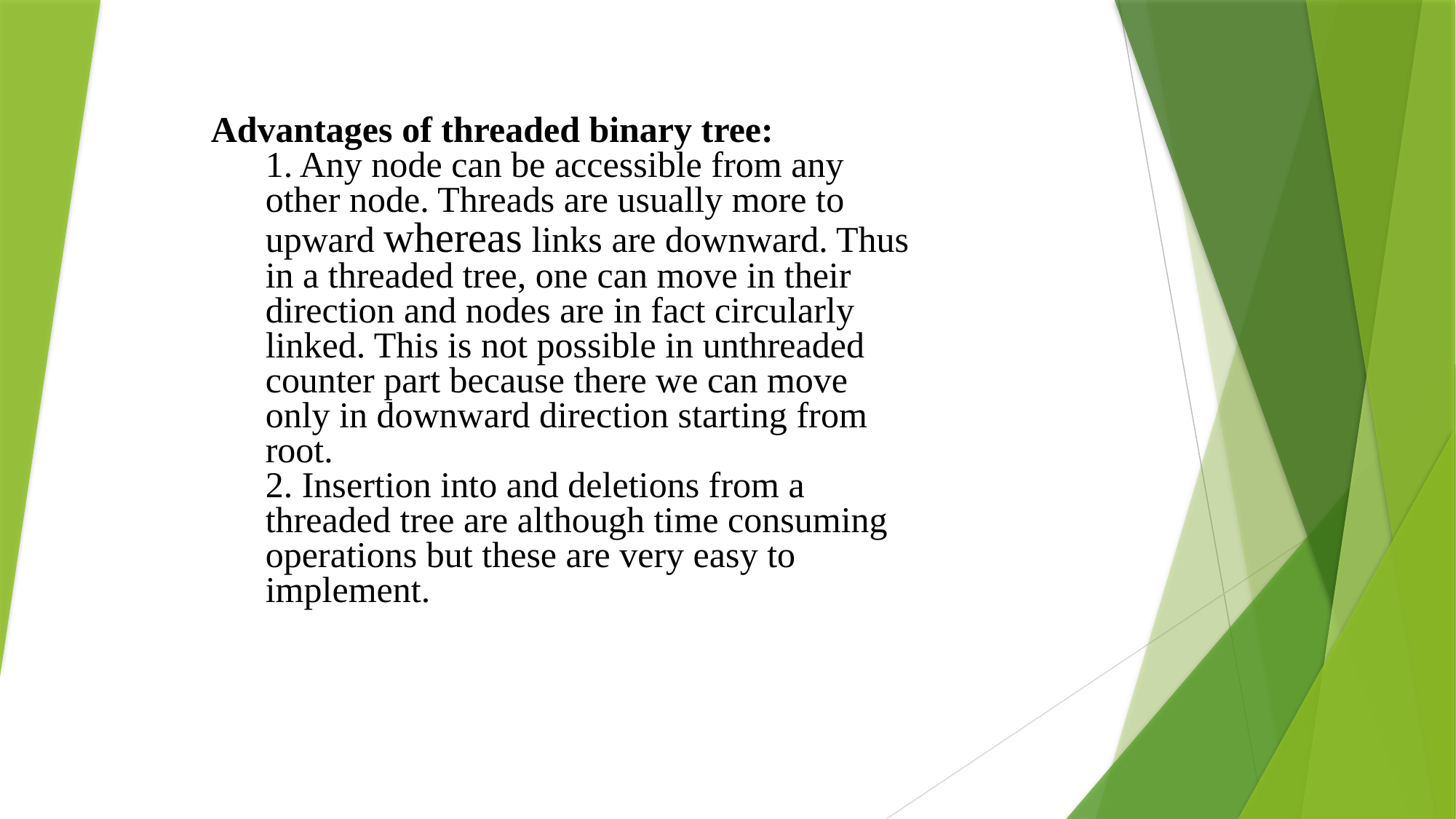

Advantages of threaded binary tree:
1. Any node can be accessible from any other node. Threads are usually more to upward whereas links are downward. Thus in a threaded tree, one can move in their direction and nodes are in fact circularly linked. This is not possible in unthreaded counter part because there we can move only in downward direction starting from root.
2. Insertion into and deletions from a threaded tree are although time consuming operations but these are very easy to implement.